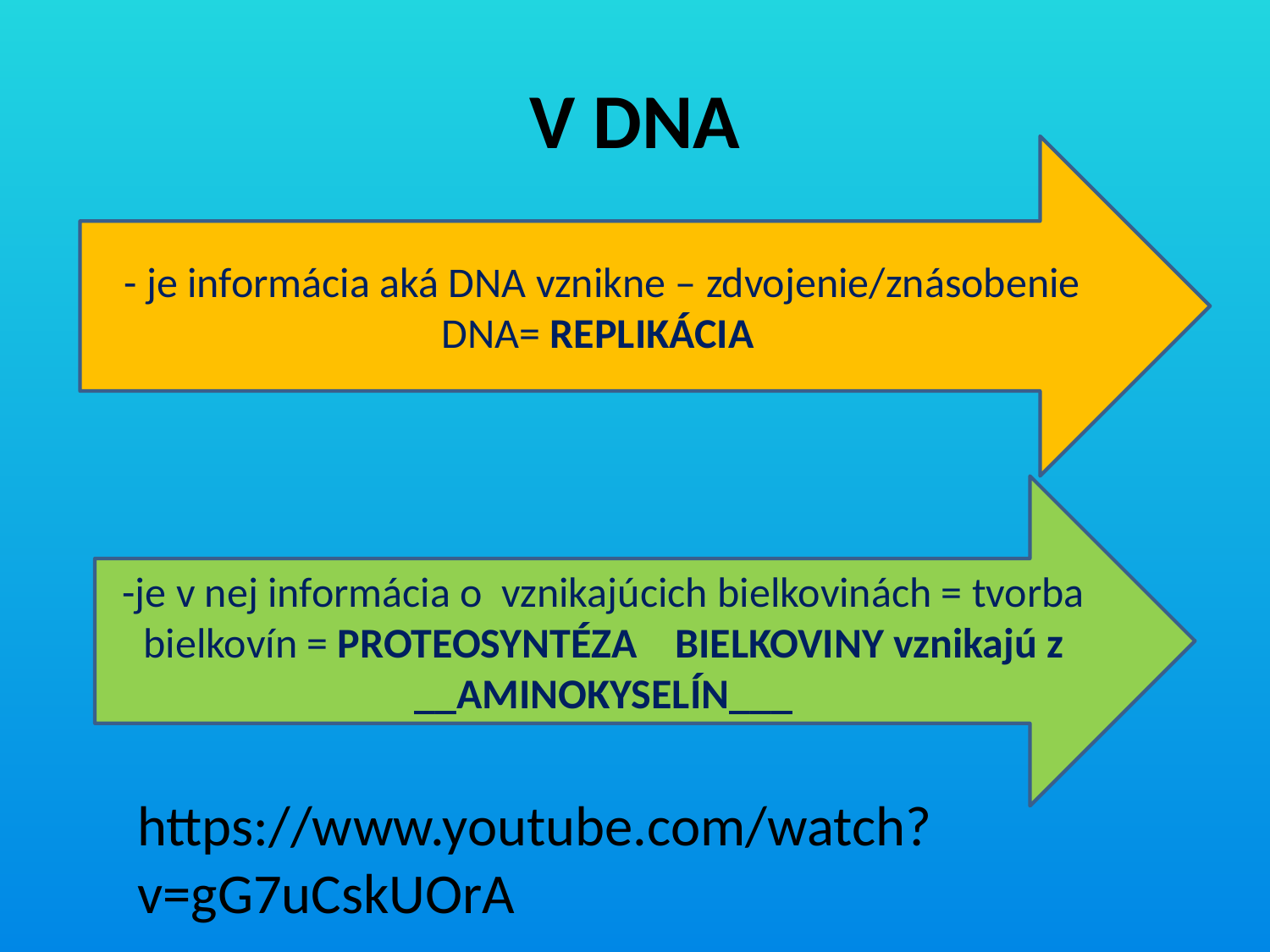

# V DNA
- je informácia aká DNA vznikne – zdvojenie/znásobenie DNA= REPLIKÁCIA

-je v nej informácia o  vznikajúcich bielkovinách = tvorba bielkovín = PROTEOSYNTÉZA    BIELKOVINY vznikajú z __AMINOKYSELÍN___
https://www.youtube.com/watch?v=gG7uCskUOrA